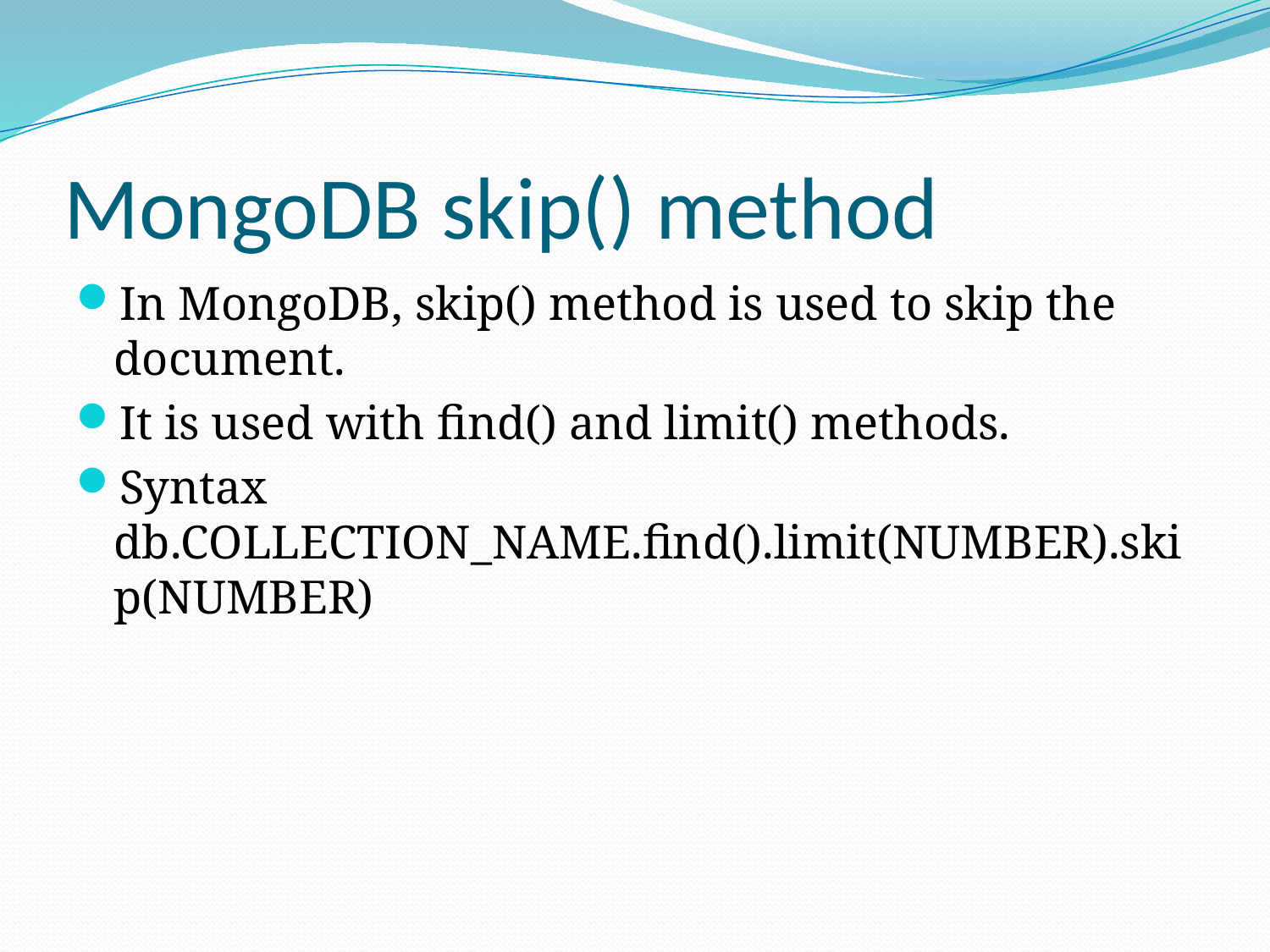

# MongoDB skip() method
In MongoDB, skip() method is used to skip the document.
It is used with find() and limit() methods.
Syntax db.COLLECTION_NAME.find().limit(NUMBER).skip(NUMBER)